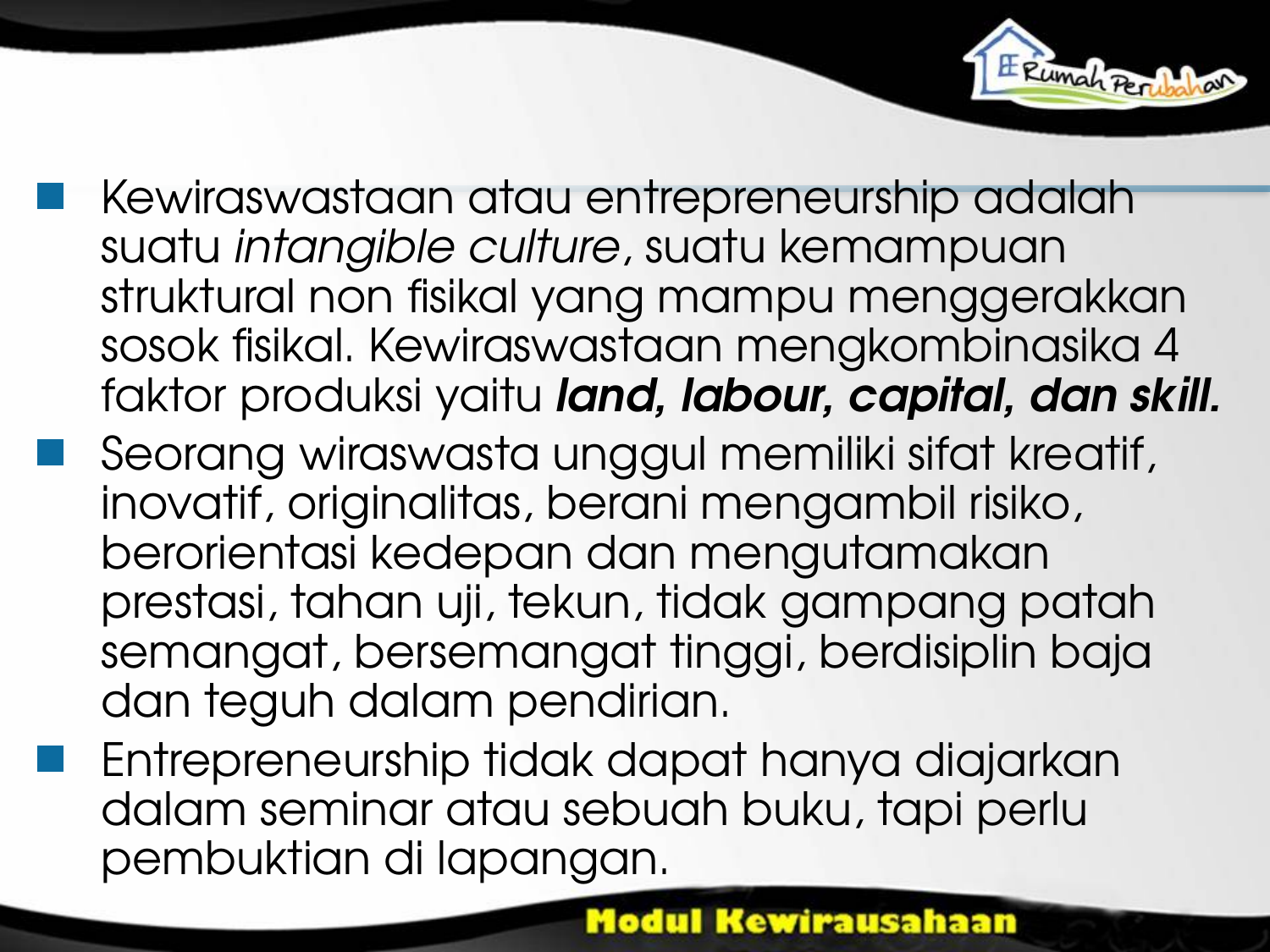

Kewiraswastaan atau entrepreneurship adalah suatu intangible culture, suatu kemampuan struktural non fisikal yang mampu menggerakkan sosok fisikal. Kewiraswastaan mengkombinasika 4 faktor produksi yaitu land, labour, capital, dan skill.
Seorang wiraswasta unggul memiliki sifat kreatif, inovatif, originalitas, berani mengambil risiko, berorientasi kedepan dan mengutamakan prestasi, tahan uji, tekun, tidak gampang patah semangat, bersemangat tinggi, berdisiplin baja dan teguh dalam pendirian.
Entrepreneurship tidak dapat hanya diajarkan dalam seminar atau sebuah buku, tapi perlu pembuktian di lapangan.